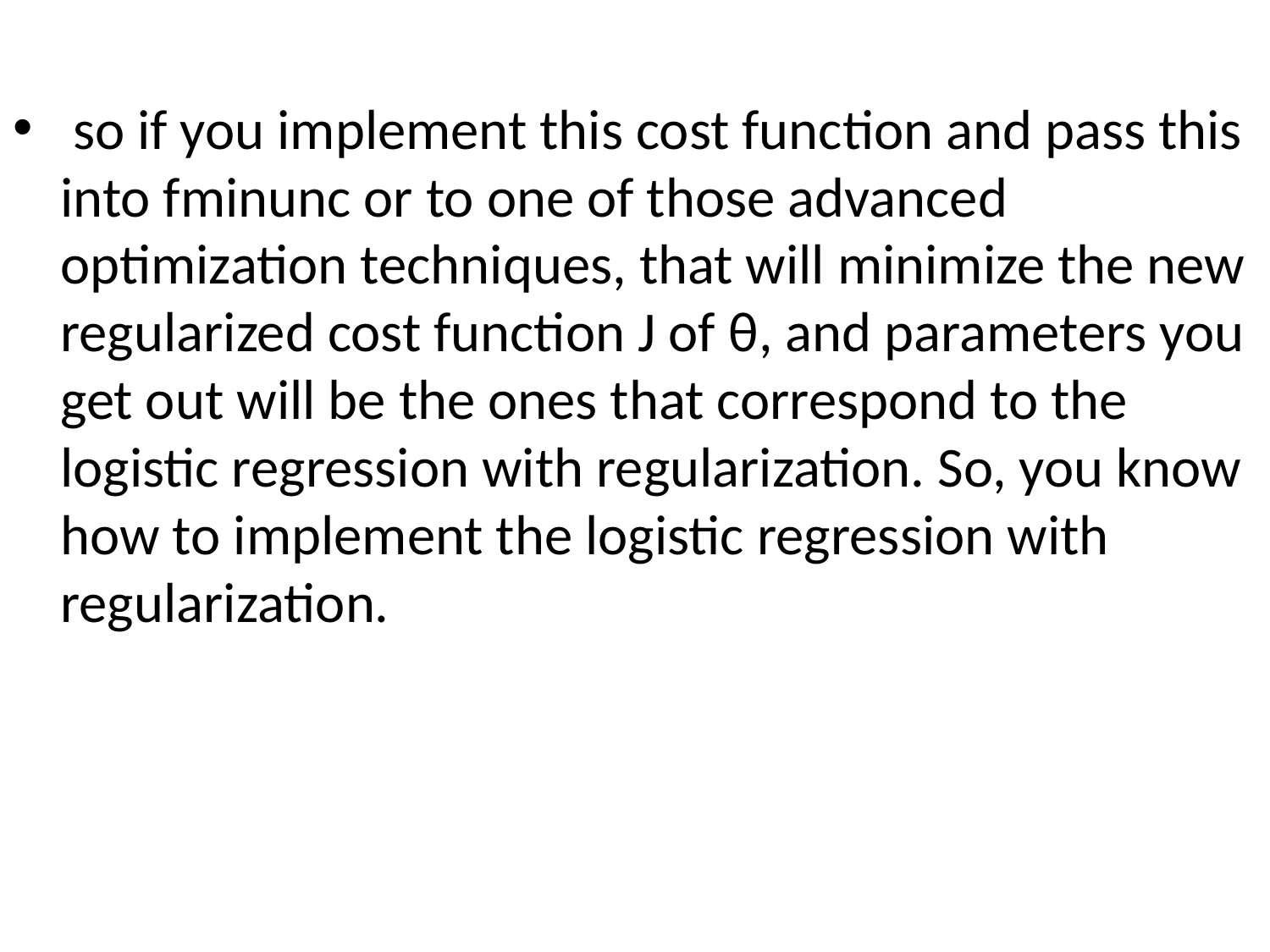

so if you implement this cost function and pass this into fminunc or to one of those advanced optimization techniques, that will minimize the new regularized cost function J of θ, and parameters you get out will be the ones that correspond to the logistic regression with regularization. So, you know how to implement the logistic regression with regularization.